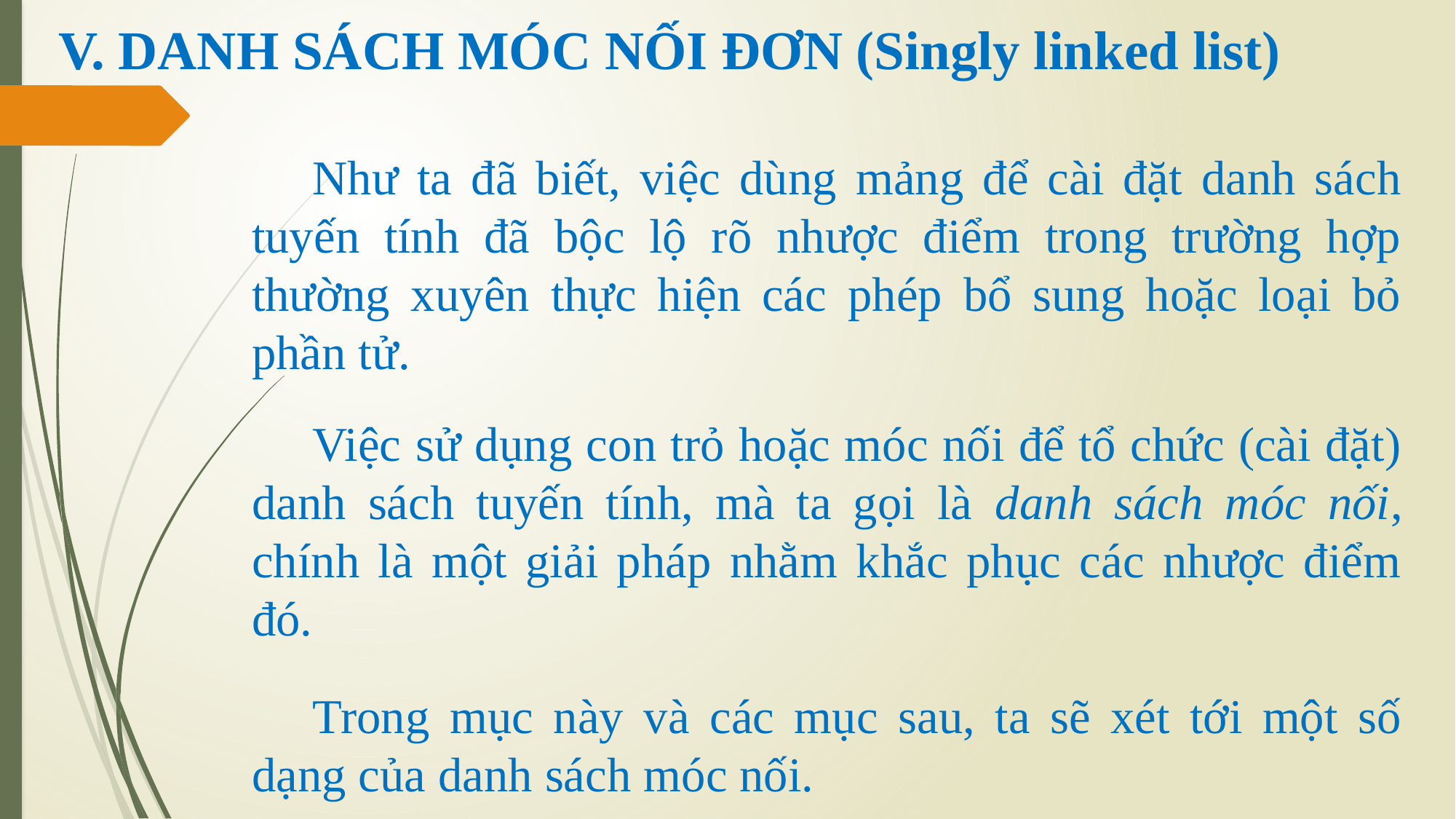

# V. DANH SÁCH MÓC NỐI ĐƠN (Singly linked list)
Như ta đã biết, việc dùng mảng để cài đặt danh sách tuyến tính đã bộc lộ rõ nhược điểm trong trường hợp thường xuyên thực hiện các phép bổ sung hoặc loại bỏ phần tử.
Việc sử dụng con trỏ hoặc móc nối để tổ chức (cài đặt) danh sách tuyến tính, mà ta gọi là danh sách móc nối, chính là một giải pháp nhằm khắc phục các nhược điểm đó.
Trong mục này và các mục sau, ta sẽ xét tới một số dạng của danh sách móc nối.